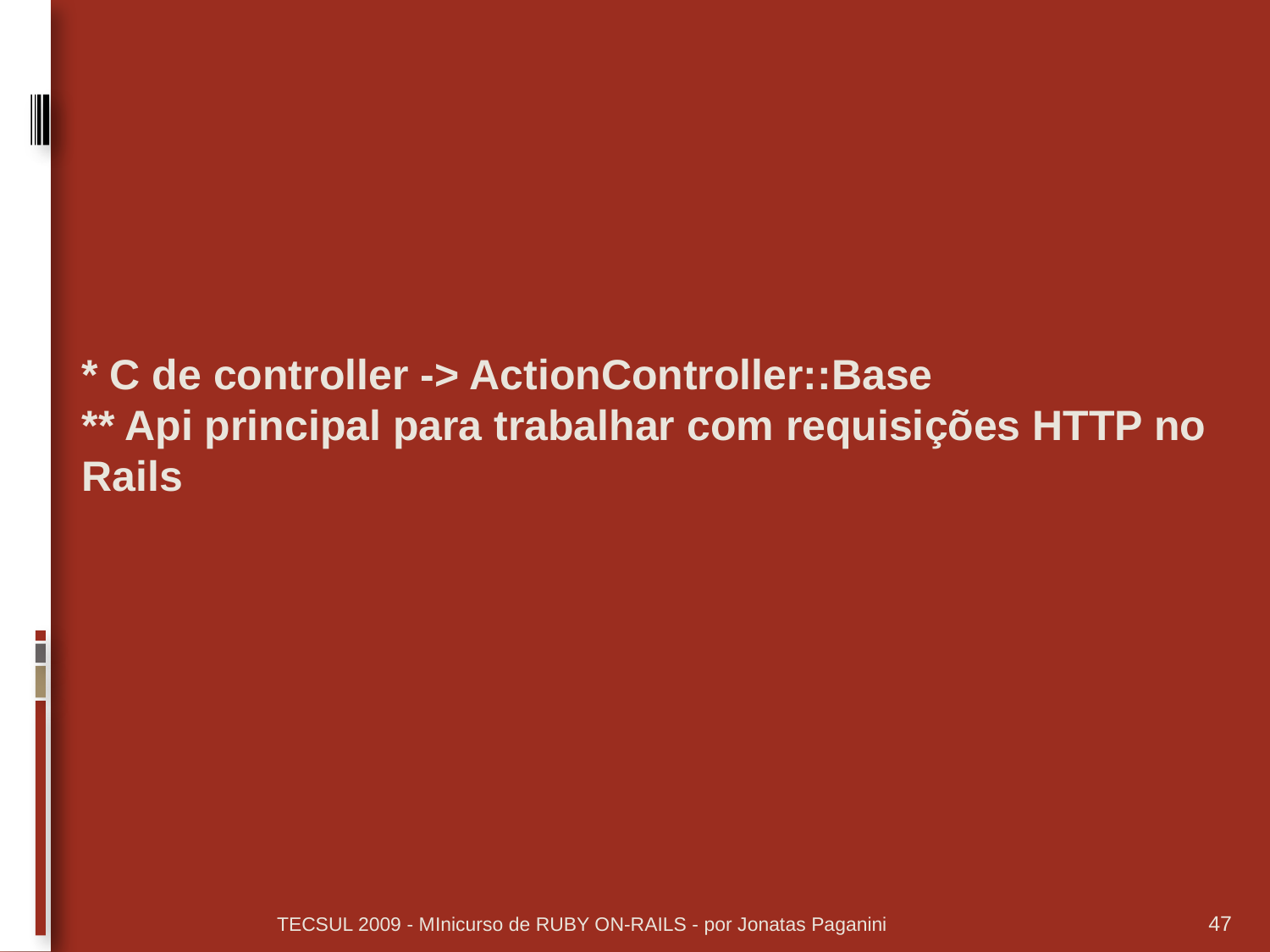

* C de controller -> ActionController::Base
** Api principal para trabalhar com requisições HTTP no Rails
TECSUL 2009 - MInicurso de RUBY ON-RAILS - por Jonatas Paganini
47